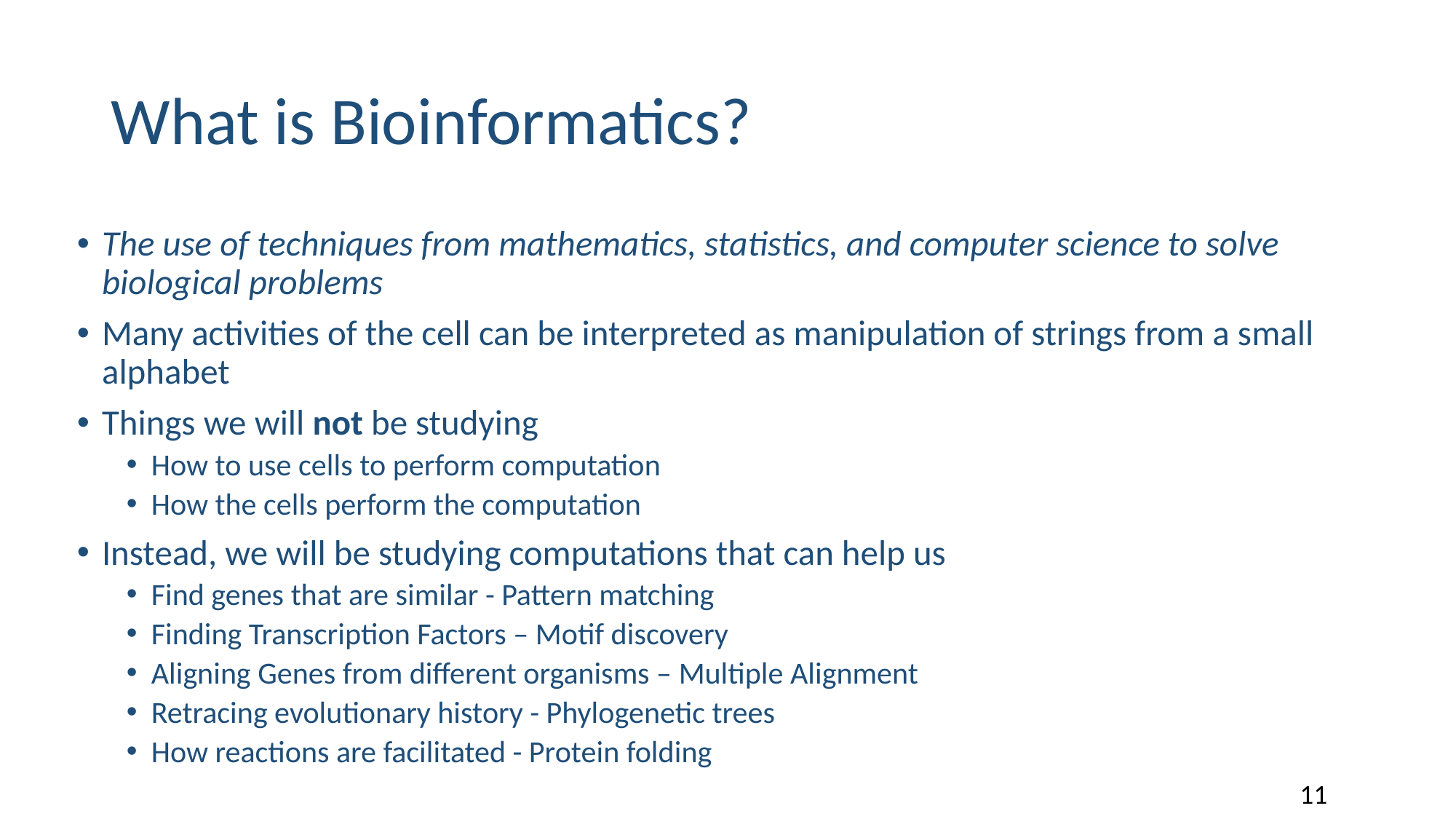

# What is Bioinformatics?
The use of techniques from mathematics, statistics, and computer science to solve biological problems
Many activities of the cell can be interpreted as manipulation of strings from a small alphabet
Things we will not be studying
How to use cells to perform computation
How the cells perform the computation
Instead, we will be studying computations that can help us
Find genes that are similar - Pattern matching
Finding Transcription Factors – Motif discovery
Aligning Genes from different organisms – Multiple Alignment
Retracing evolutionary history - Phylogenetic trees
How reactions are facilitated - Protein folding
11